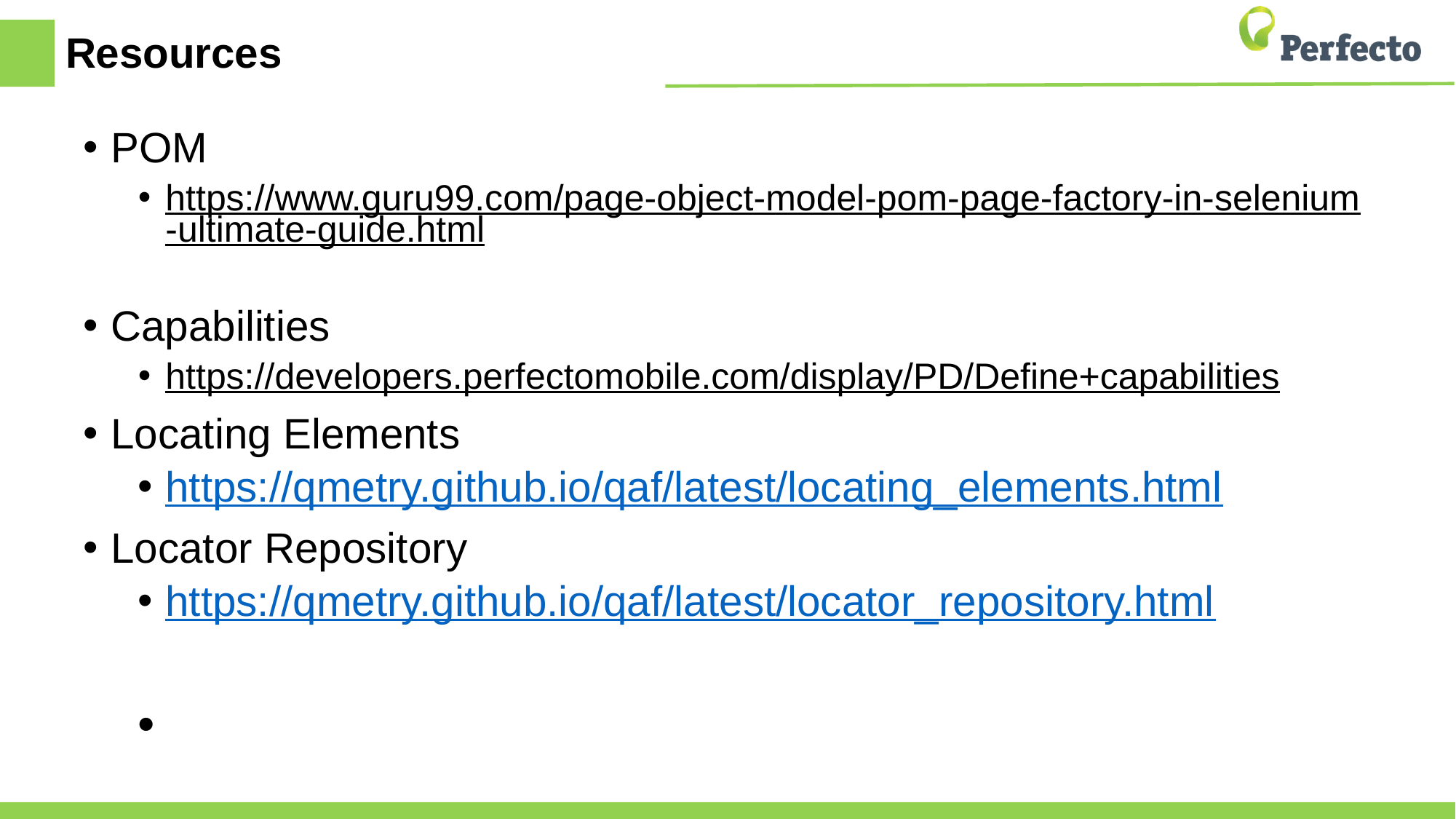

# Resources
POM
https://www.guru99.com/page-object-model-pom-page-factory-in-selenium-ultimate-guide.html
Capabilities
https://developers.perfectomobile.com/display/PD/Define+capabilities
Locating Elements
https://qmetry.github.io/qaf/latest/locating_elements.html
Locator Repository
https://qmetry.github.io/qaf/latest/locator_repository.html